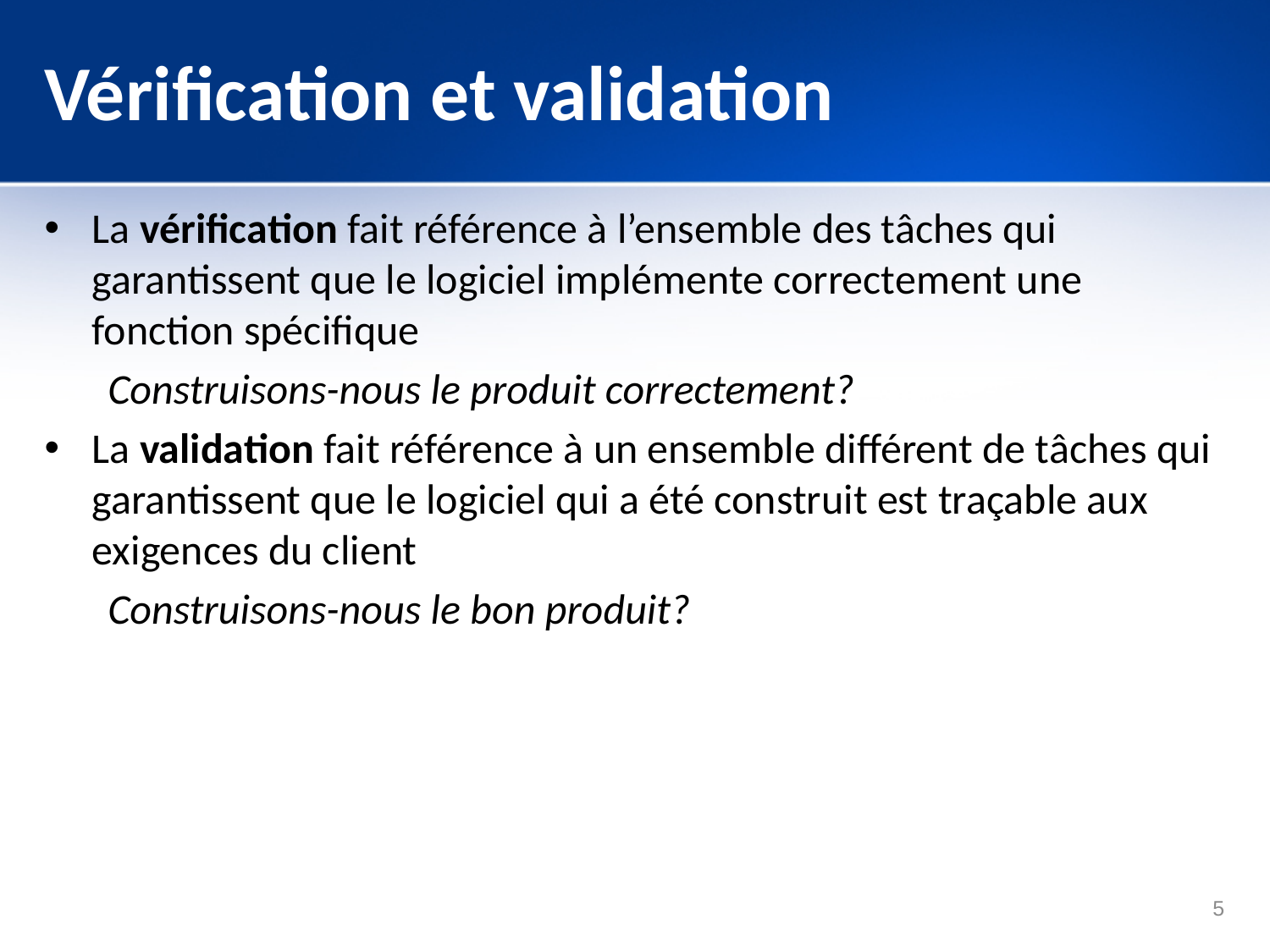

# Vérification et validation
La vérification fait référence à l’ensemble des tâches qui garantissent que le logiciel implémente correctement une fonction spécifique
Construisons-nous le produit correctement?
La validation fait référence à un ensemble différent de tâches qui garantissent que le logiciel qui a été construit est traçable aux exigences du client
Construisons-nous le bon produit?
5